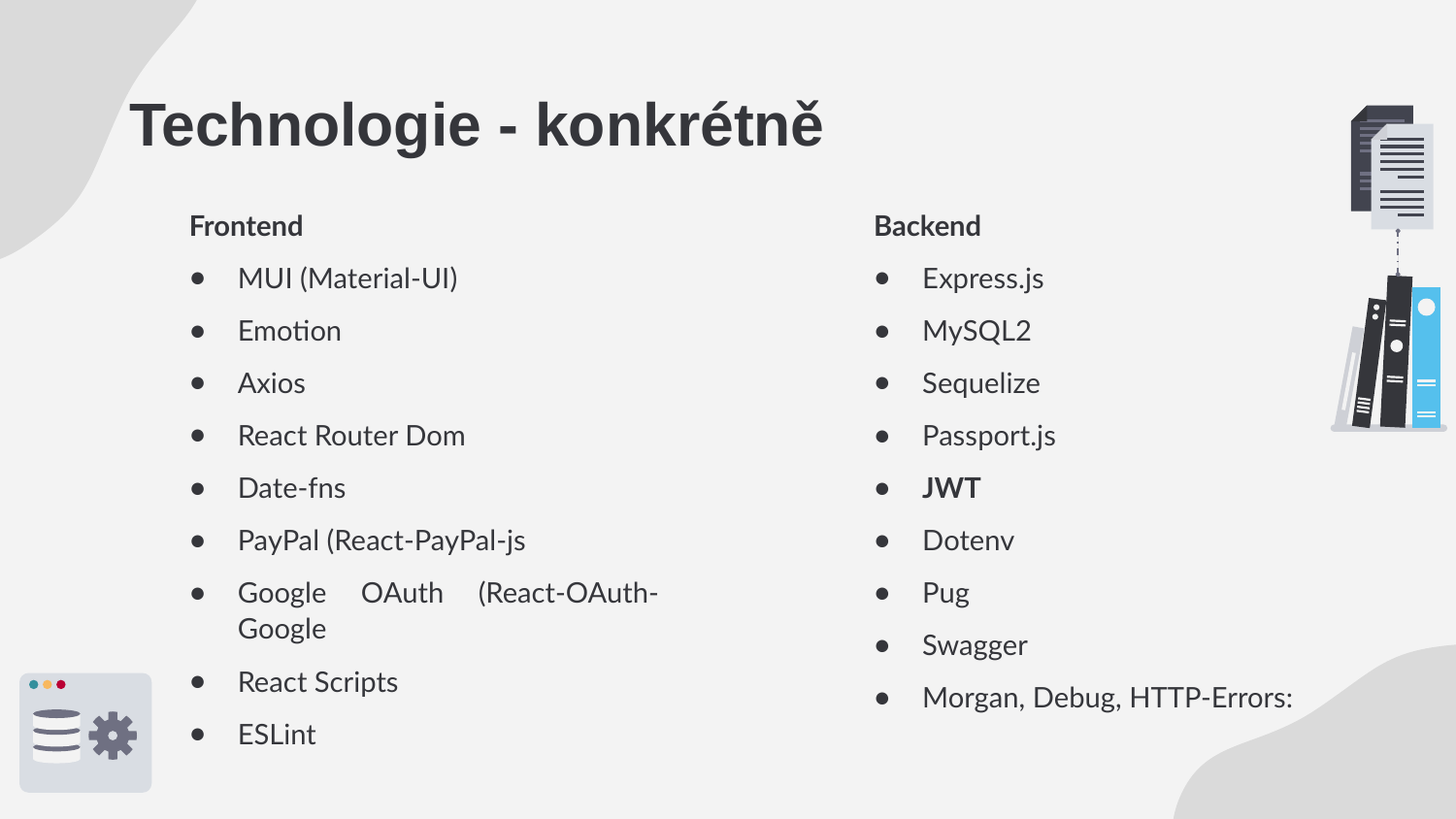

# Technologie - konkrétně
Frontend
MUI (Material-UI)
Emotion
Axios
React Router Dom
Date-fns
PayPal (React-PayPal-js
Google OAuth (React-OAuth-Google
React Scripts
ESLint
Backend
Express.js
MySQL2
Sequelize
Passport.js
JWT
Dotenv
Pug
Swagger
Morgan, Debug, HTTP-Errors: